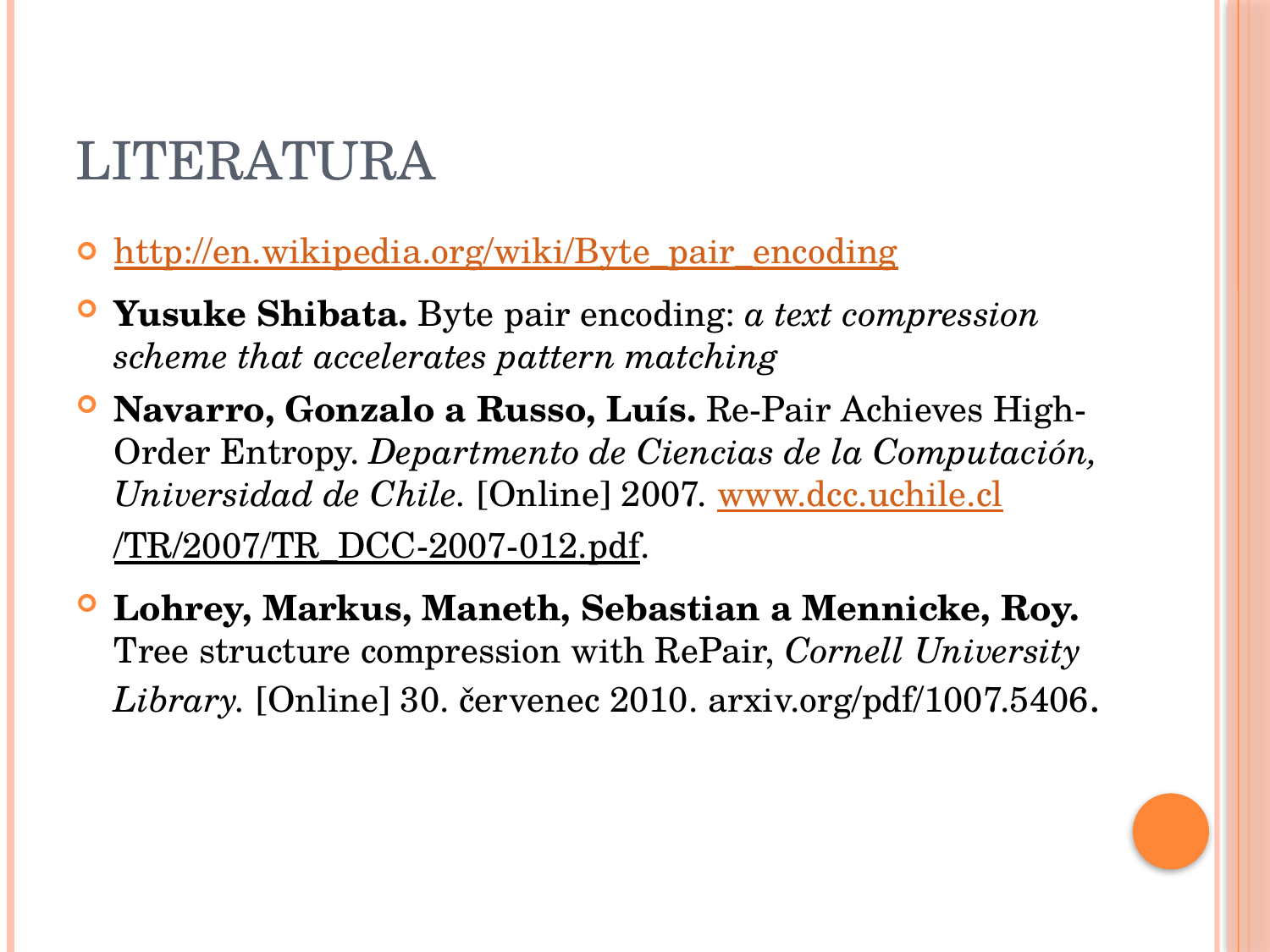

# Literatura
http://en.wikipedia.org/wiki/Byte_pair_encoding
Yusuke Shibata. Byte pair encoding: a text compression scheme that accelerates pattern matching
Navarro, Gonzalo a Russo, Luís. Re-Pair Achieves High-Order Entropy. Departmento de Ciencias de la Computación, Universidad de Chile. [Online] 2007. www.dcc.uchile.cl/TR/2007/TR_DCC-2007-012.pdf.
Lohrey, Markus, Maneth, Sebastian a Mennicke, Roy. Tree structure compression with RePair, Cornell University Library. [Online] 30. červenec 2010. arxiv.org/pdf/1007.5406.